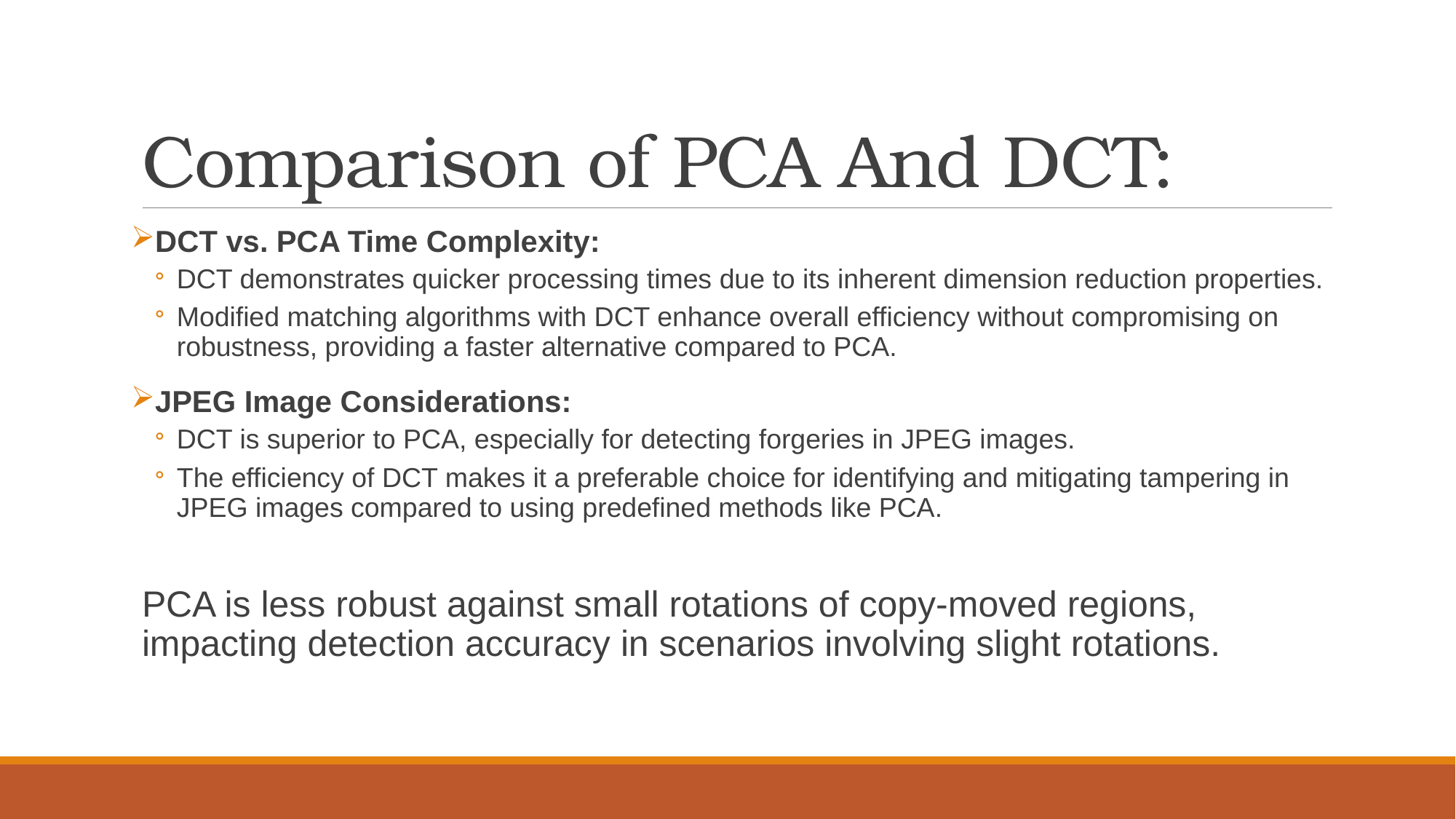

# Comparison of PCA And DCT:
DCT vs. PCA Time Complexity:
DCT demonstrates quicker processing times due to its inherent dimension reduction properties.
Modified matching algorithms with DCT enhance overall efficiency without compromising on robustness, providing a faster alternative compared to PCA.
JPEG Image Considerations:
DCT is superior to PCA, especially for detecting forgeries in JPEG images.
The efficiency of DCT makes it a preferable choice for identifying and mitigating tampering in JPEG images compared to using predefined methods like PCA.

PCA is less robust against small rotations of copy-moved regions, impacting detection accuracy in scenarios involving slight rotations.